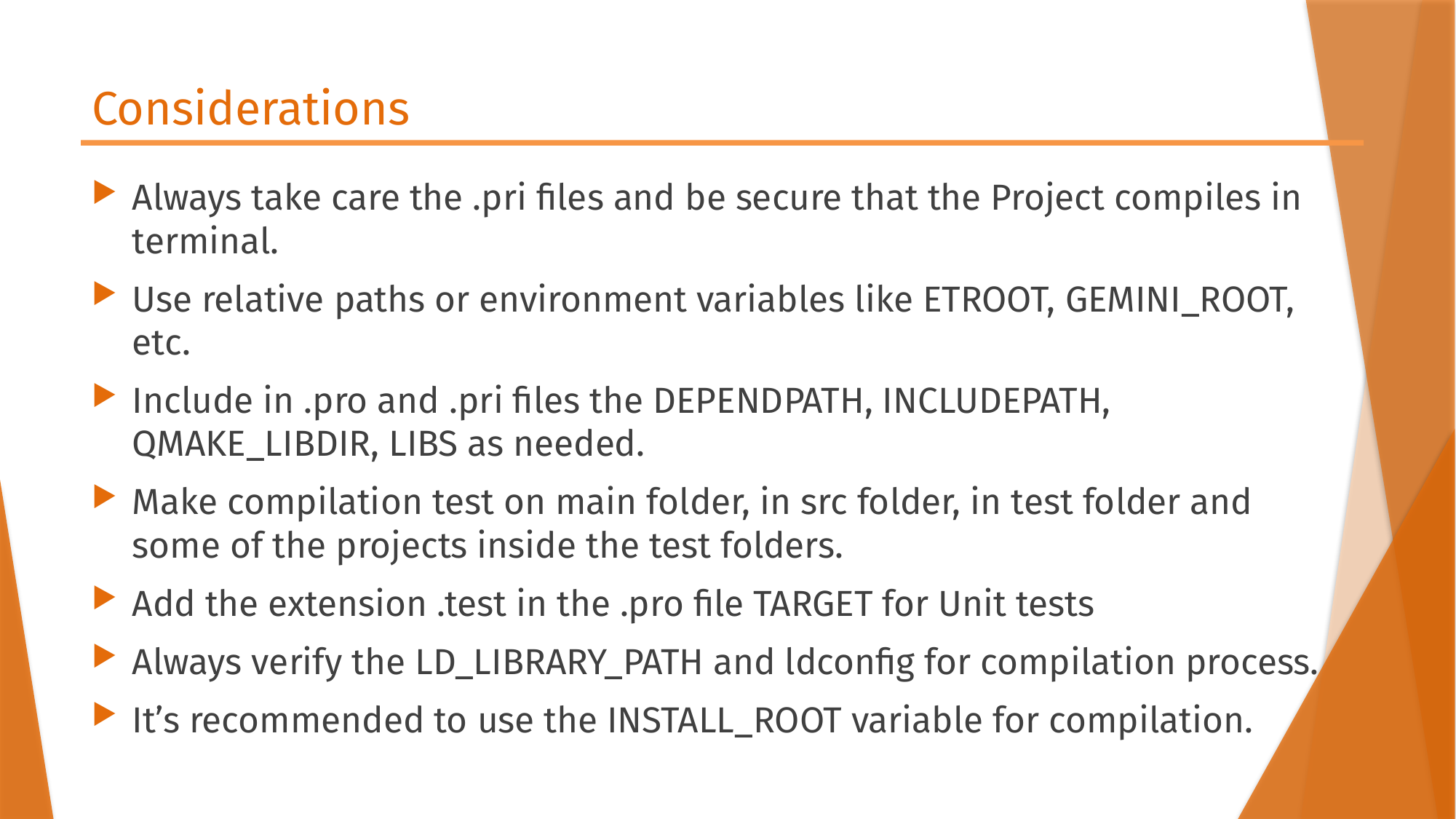

# Considerations
Always take care the .pri files and be secure that the Project compiles in terminal.
Use relative paths or environment variables like ETROOT, GEMINI_ROOT, etc.
Include in .pro and .pri files the DEPENDPATH, INCLUDEPATH, QMAKE_LIBDIR, LIBS as needed.
Make compilation test on main folder, in src folder, in test folder and some of the projects inside the test folders.
Add the extension .test in the .pro file TARGET for Unit tests
Always verify the LD_LIBRARY_PATH and ldconfig for compilation process.
It’s recommended to use the INSTALL_ROOT variable for compilation.